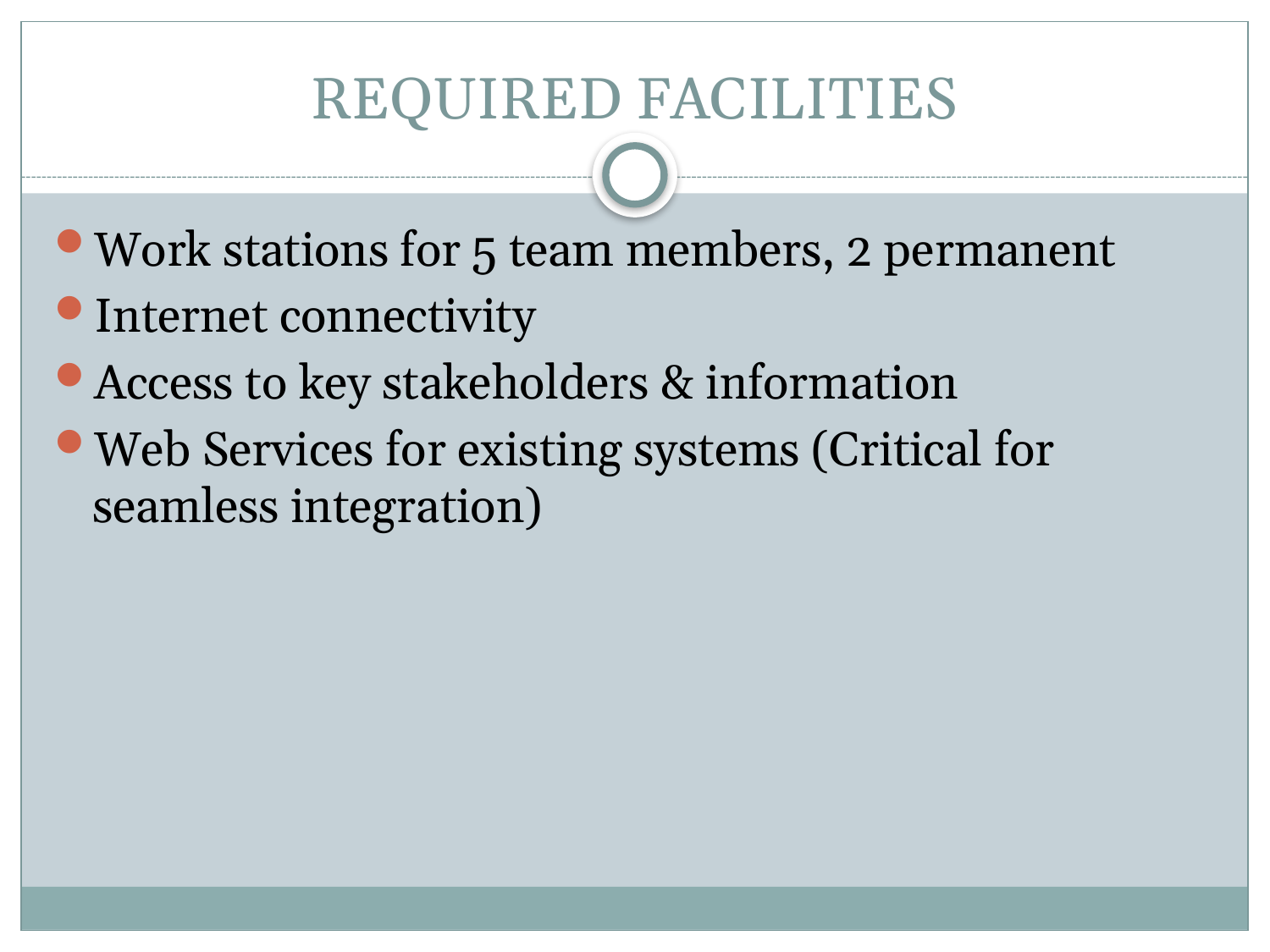

# REQUIRED FACILITIES
Work stations for 5 team members, 2 permanent
Internet connectivity
Access to key stakeholders & information
Web Services for existing systems (Critical for seamless integration)